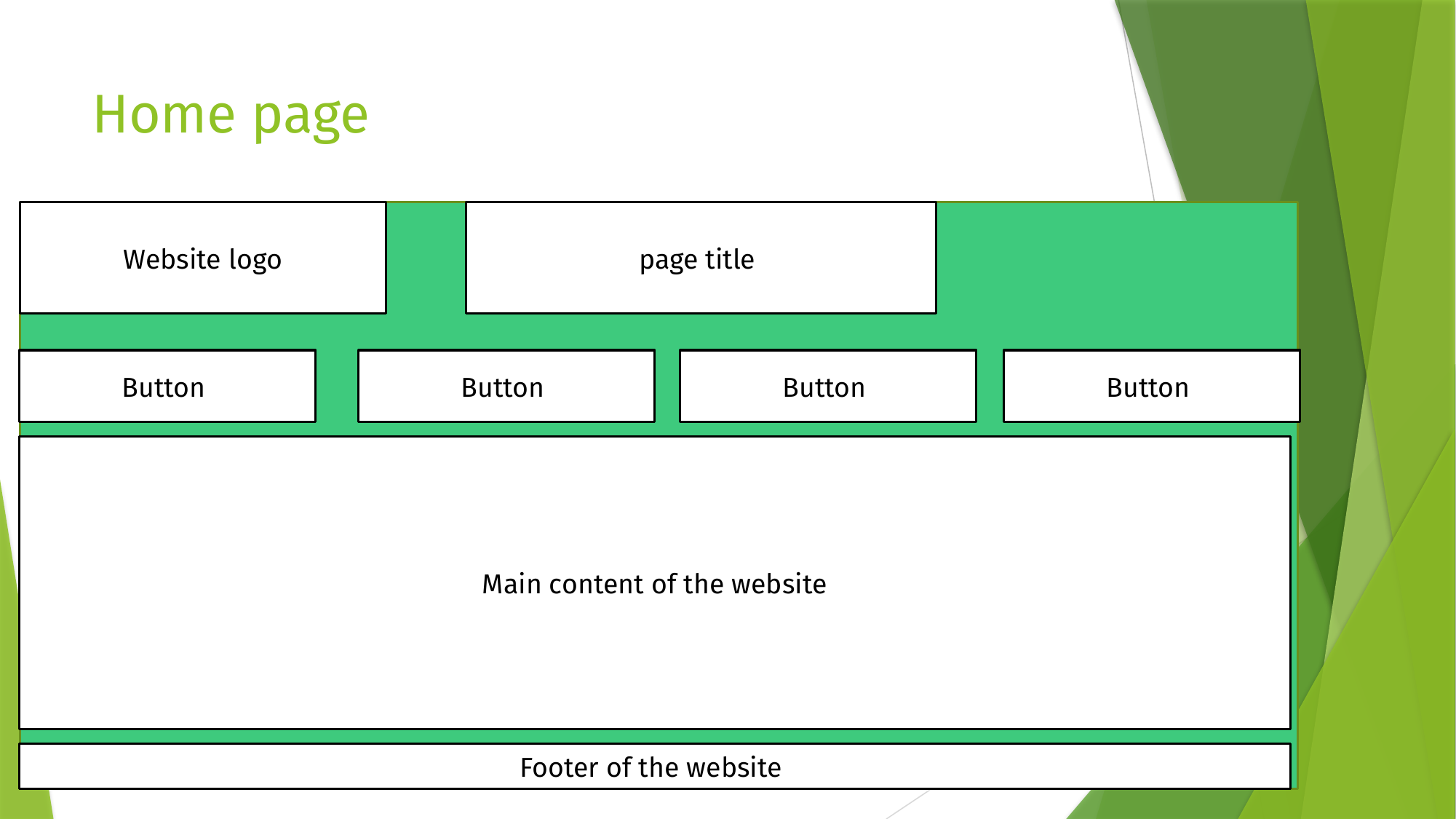

# Home page

Website logo
page title
Button
Button
Button
Button
Main content of the website
Footer of the website